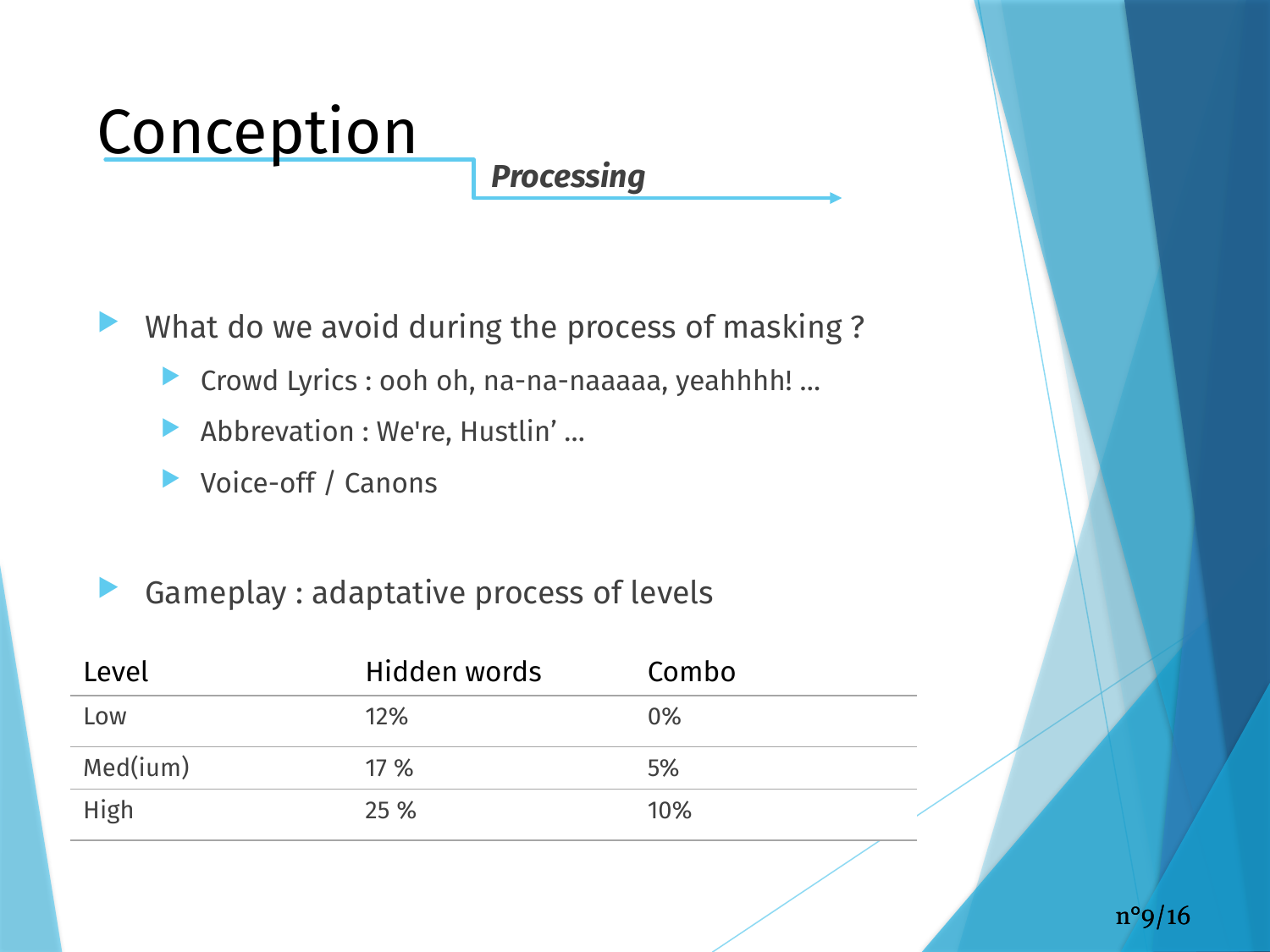

# Conception
Processing
What do we avoid during the process of masking ?
Crowd Lyrics : ooh oh, na-na-naaaaa, yeahhhh! …
Abbrevation : We're, Hustlin’ …
Voice-off / Canons

Gameplay : adaptative process of levels

| Level | Hidden words | Combo |
| --- | --- | --- |
| Low | 12% | 0% |
| Med(ium) | 17 % | 5% |
| High | 25 % | 10% |